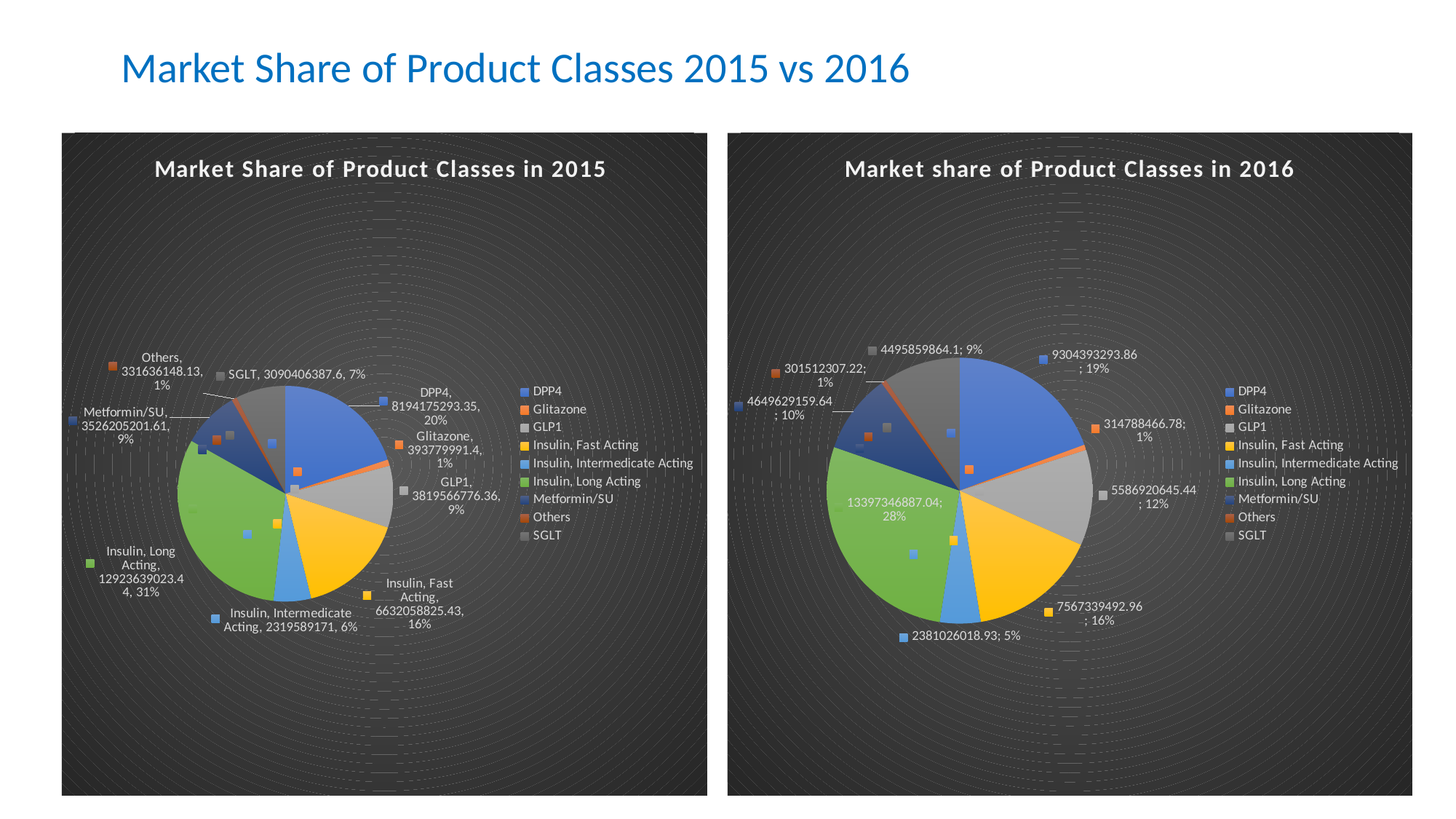

# Market Share of Product Classes 2015 vs 2016

### Chart: Market share of Product Classes in 2016

| Category | Total |
|---|---|
| DPP4 | 9304393293.859999 |
| Glitazone | 314788466.78 |
| GLP1 | 5586920645.44 |
| Insulin, Fast Acting | 7567339492.96 |
| Insulin, Intermedicate Acting | 2381026018.9300003 |
| Insulin, Long Acting | 13397346887.040007 |
| Metformin/SU | 4649629159.639999 |
| Others | 301512307.2199999 |
| SGLT | 4495859864.099999 |

### Chart: Market Share of Product Classes in 2015

| Category | Total |
|---|---|
| DPP4 | 8194175293.349999 |
| Glitazone | 393779991.4 |
| GLP1 | 3819566776.3599997 |
| Insulin, Fast Acting | 6632058825.43 |
| Insulin, Intermedicate Acting | 2319589170.9999995 |
| Insulin, Long Acting | 12923639023.439999 |
| Metformin/SU | 3526205201.6100006 |
| Others | 331636148.13 |
| SGLT | 3090406387.600001 |